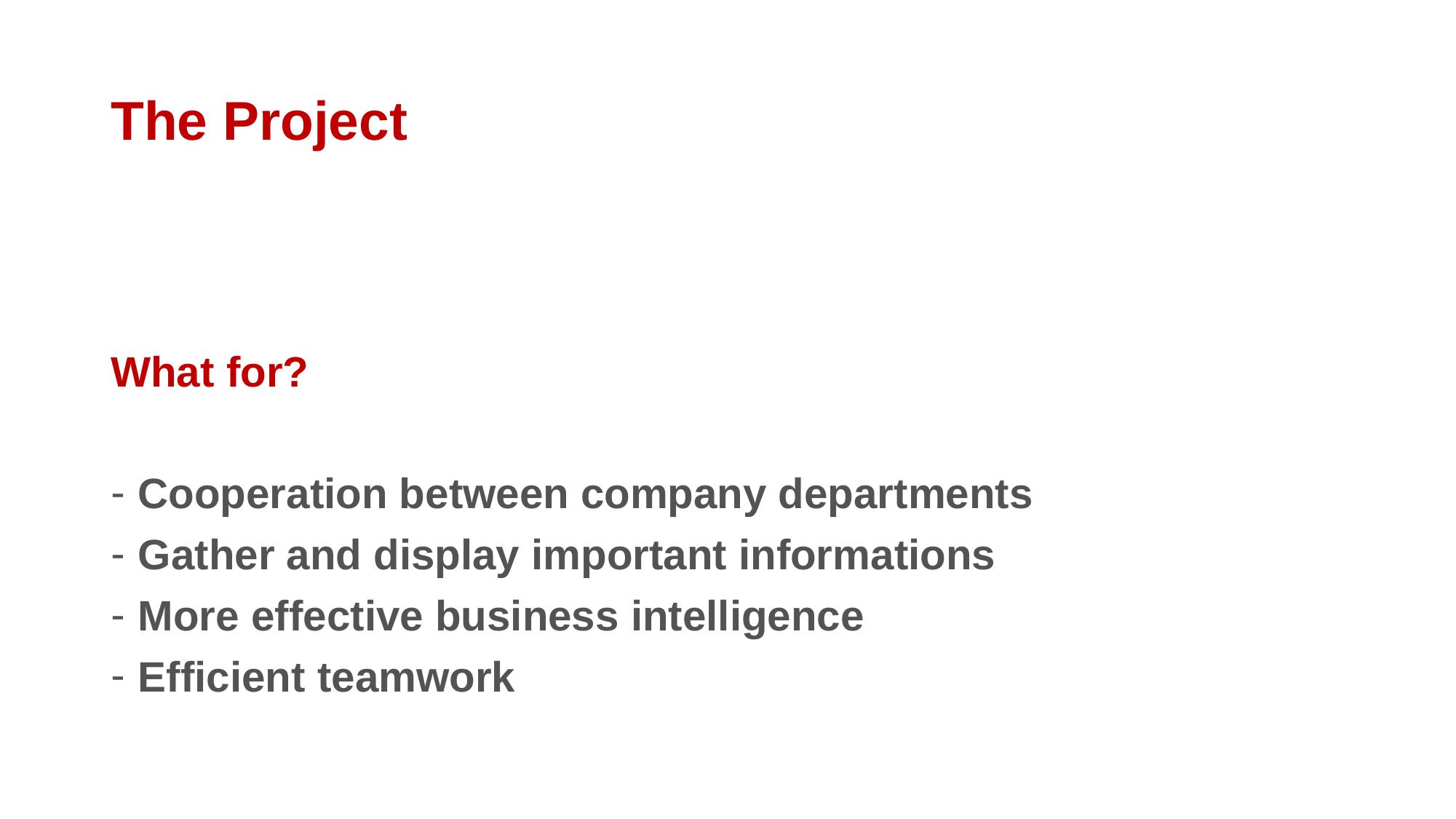

# The Project

What for?

Cooperation between company departments
Gather and display important informations
More effective business intelligence
Efficient teamwork